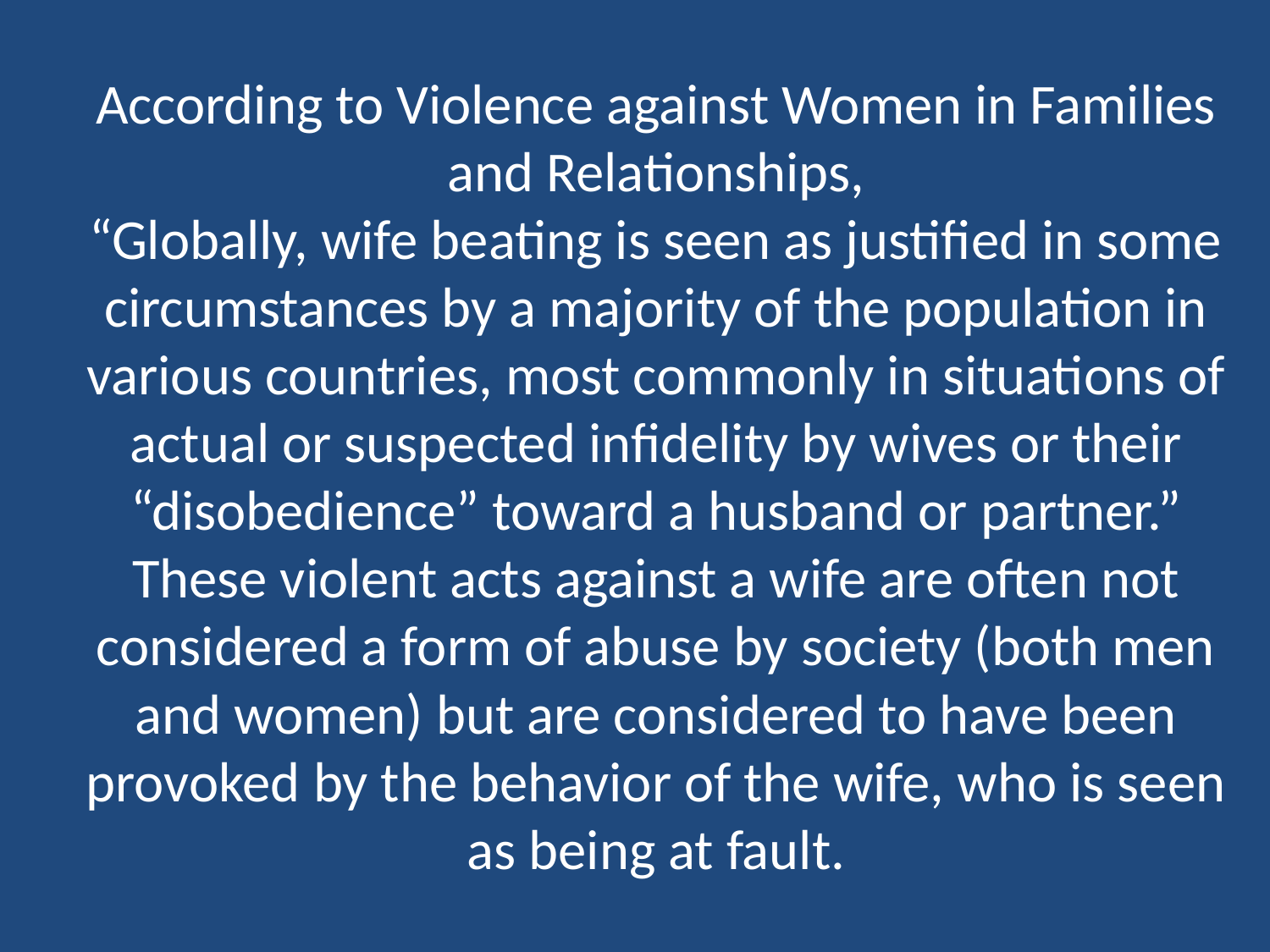

# According to Violence against Women in Families and Relationships, “Globally, wife beating is seen as justified in some circumstances by a majority of the population in various countries, most commonly in situations of actual or suspected infidelity by wives or their “disobedience” toward a husband or partner.” These violent acts against a wife are often not considered a form of abuse by society (both men and women) but are considered to have been provoked by the behavior of the wife, who is seen as being at fault.